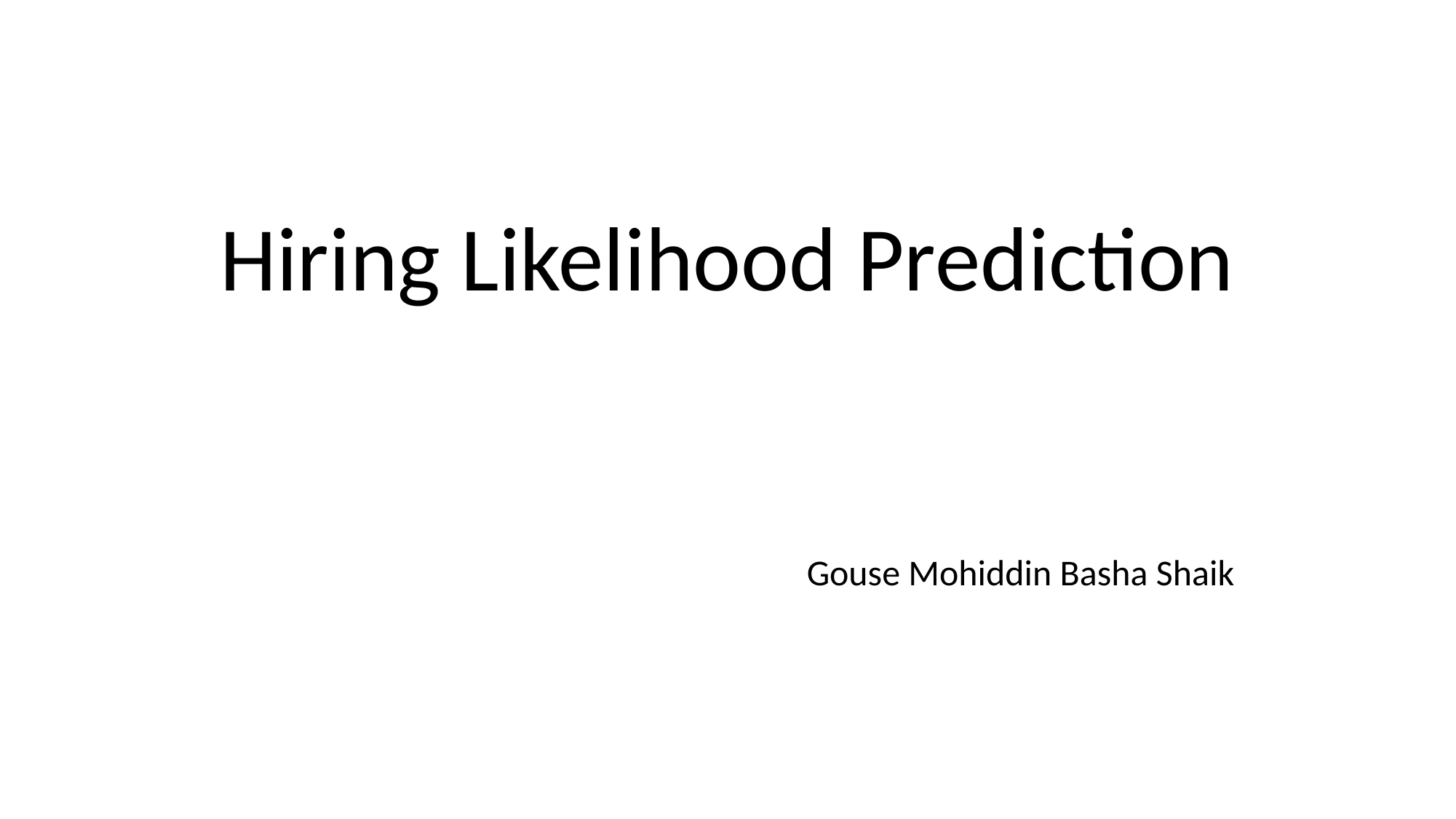

# Hiring Likelihood Prediction
Gouse Mohiddin Basha Shaik